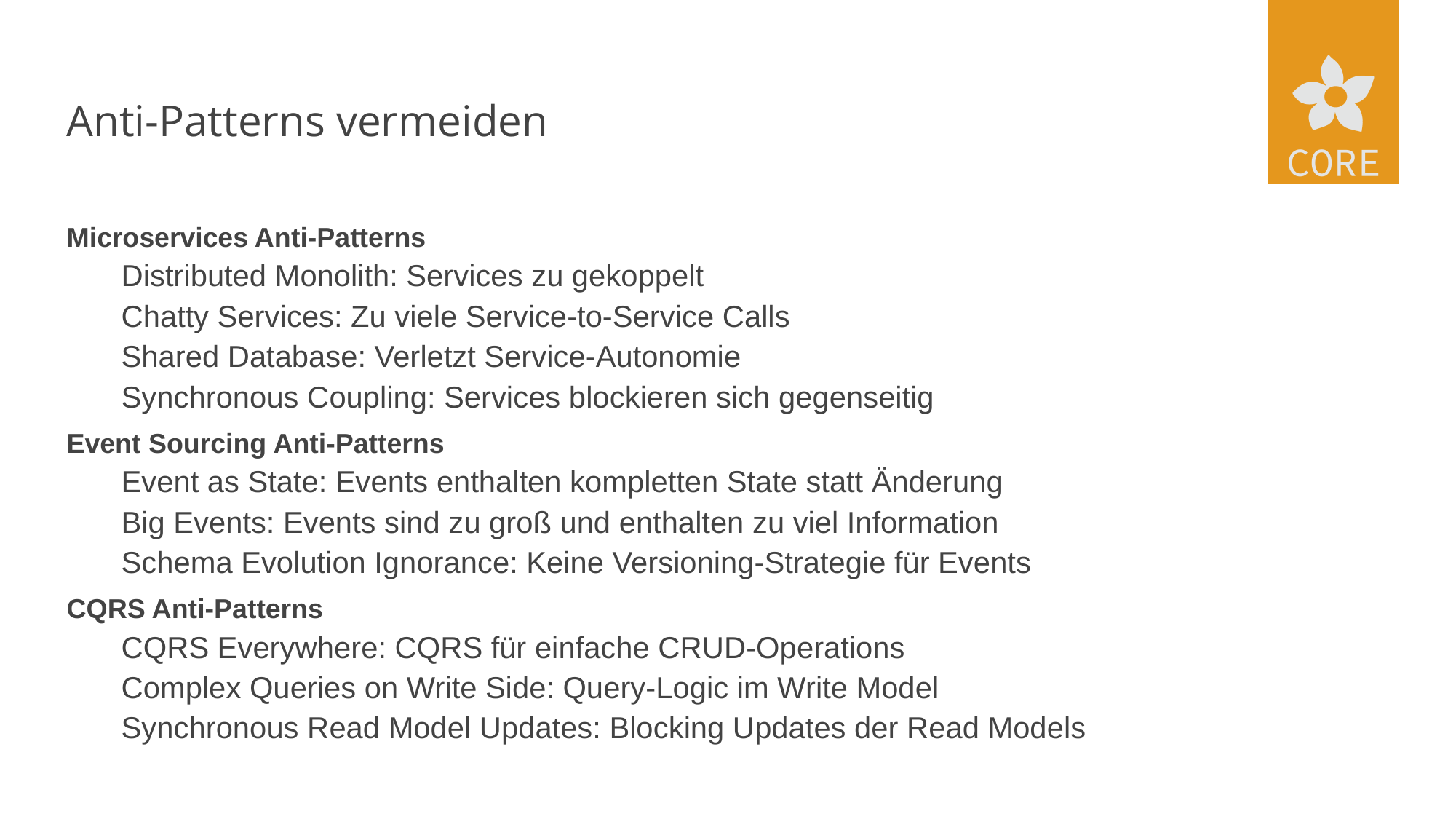

# Anti-Patterns vermeiden
Microservices Anti-Patterns
Distributed Monolith: Services zu gekoppelt
Chatty Services: Zu viele Service-to-Service Calls
Shared Database: Verletzt Service-Autonomie
Synchronous Coupling: Services blockieren sich gegenseitig
Event Sourcing Anti-Patterns
Event as State: Events enthalten kompletten State statt Änderung
Big Events: Events sind zu groß und enthalten zu viel Information
Schema Evolution Ignorance: Keine Versioning-Strategie für Events
CQRS Anti-Patterns
CQRS Everywhere: CQRS für einfache CRUD-Operations
Complex Queries on Write Side: Query-Logic im Write Model
Synchronous Read Model Updates: Blocking Updates der Read Models